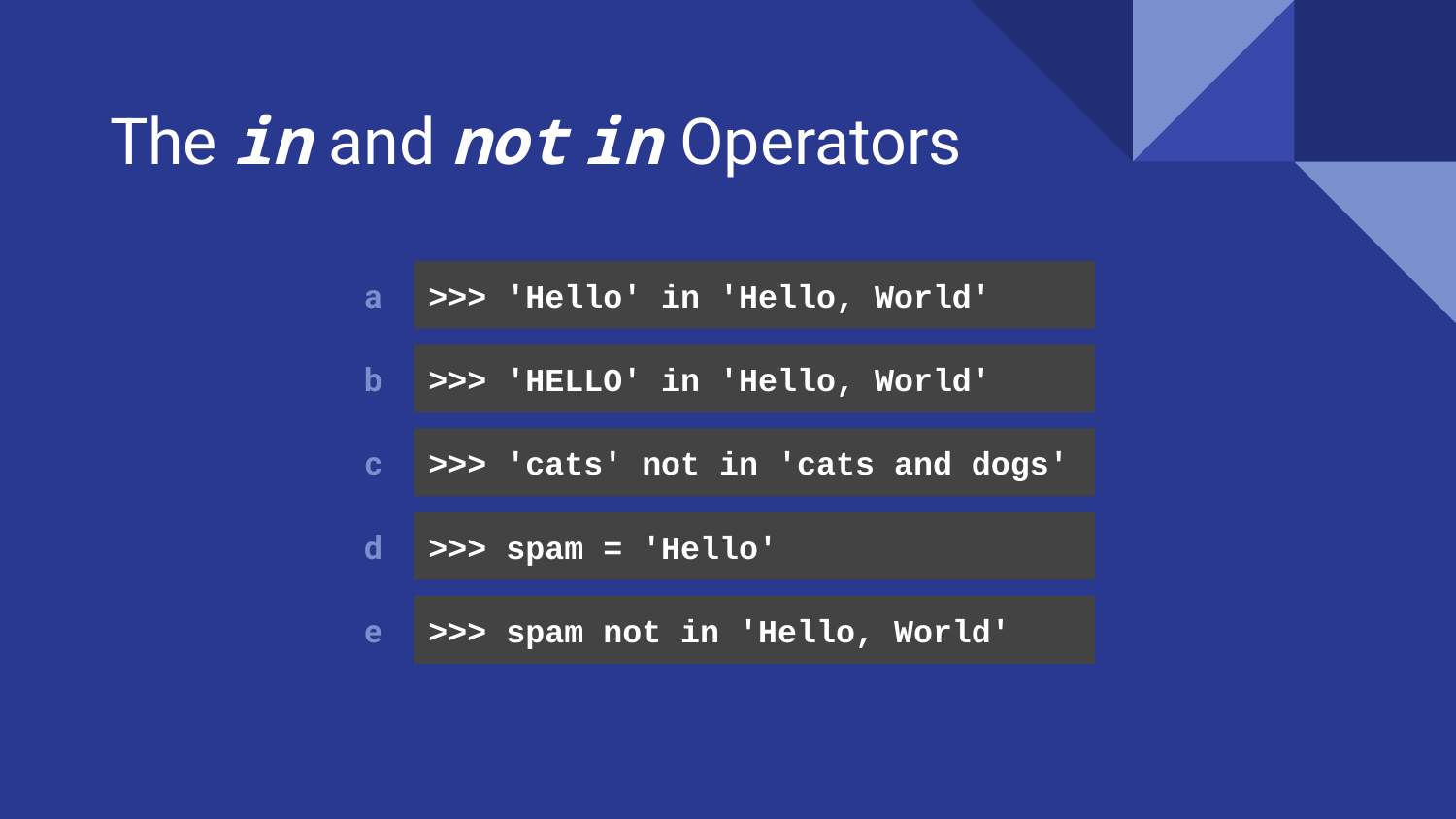

# The in and not in Operators
a
>>> 'Hello' in 'Hello, World'
>>> 'HELLO' in 'Hello, World'
b
c
>>> 'cats' not in 'cats and dogs'
d
>>> spam = 'Hello'
e
>>> spam not in 'Hello, World'